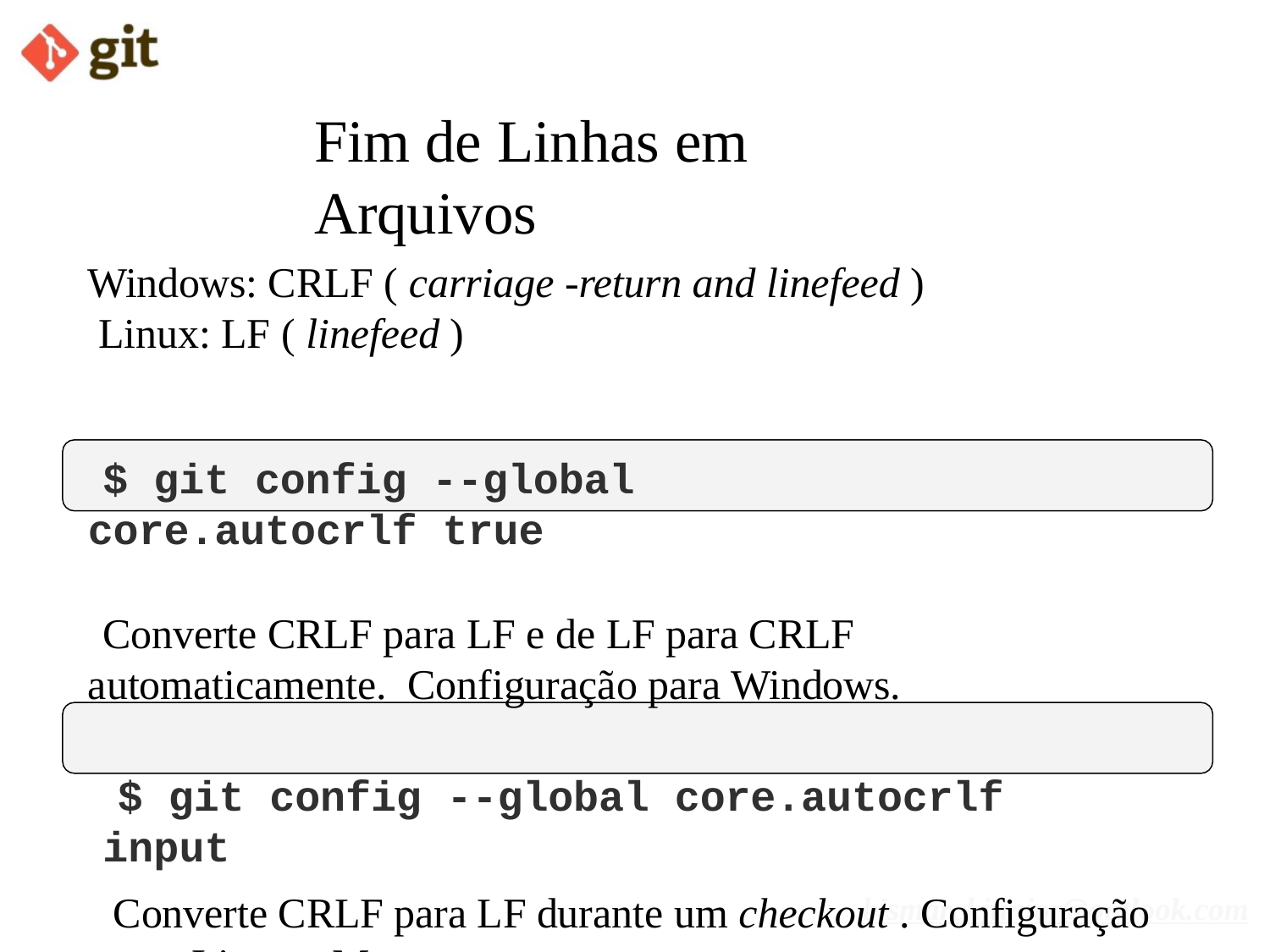

# Fim de Linhas em Arquivos
Windows: CRLF ( carriage -return and linefeed )  Linux: LF ( linefeed )

$ git config --global core.autocrlf true

Converte CRLF para LF e de LF para CRLF automaticamente.  Configuração para Windows.

$ git config --global core.autocrlf input
Converte CRLF para LF durante um checkout . Configuração para  Linux e Mac.

bismarckjunior@outlook.com